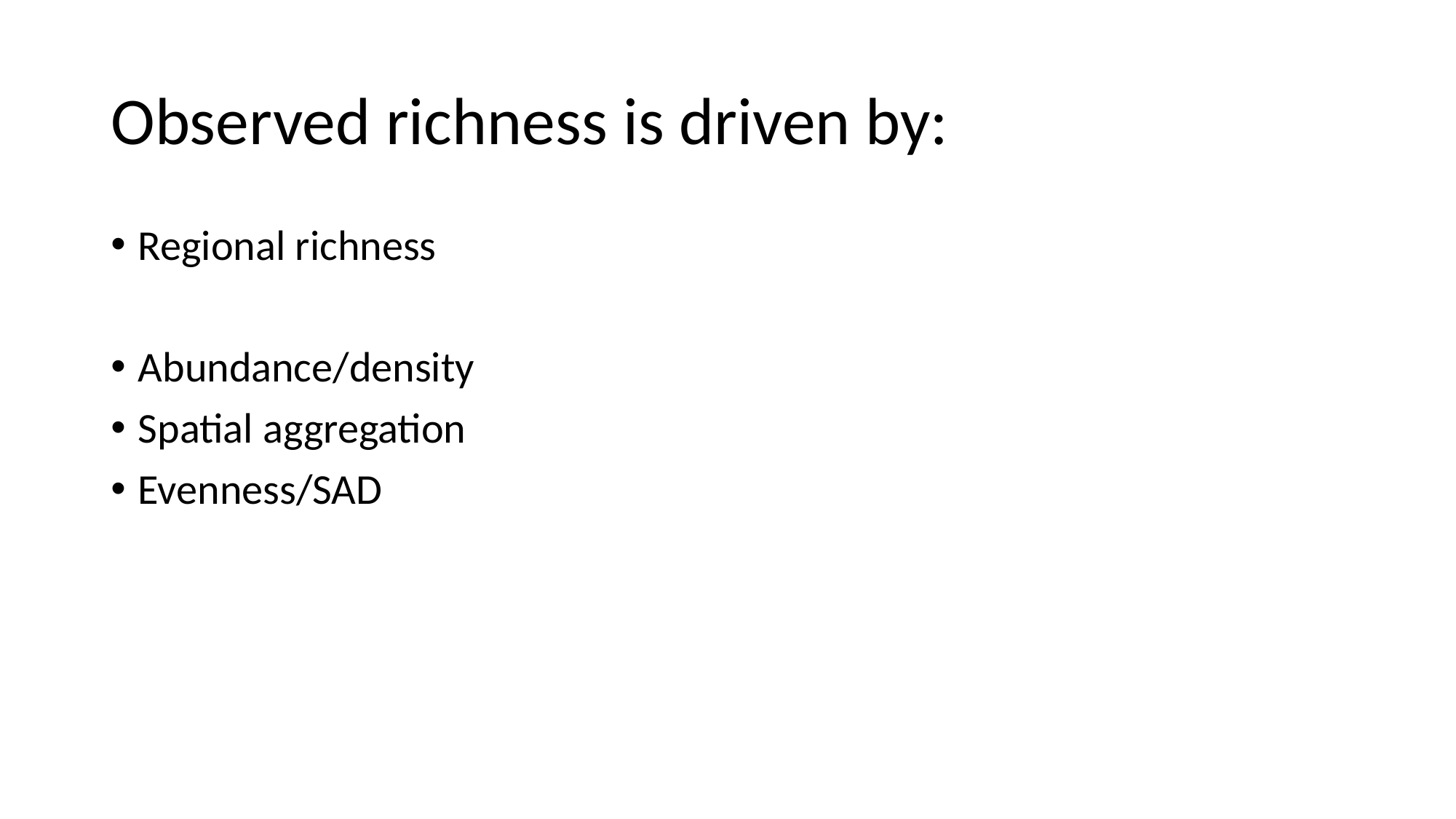

# Observed richness is driven by:
Regional richness

Abundance/density
Spatial aggregation
Evenness/SAD